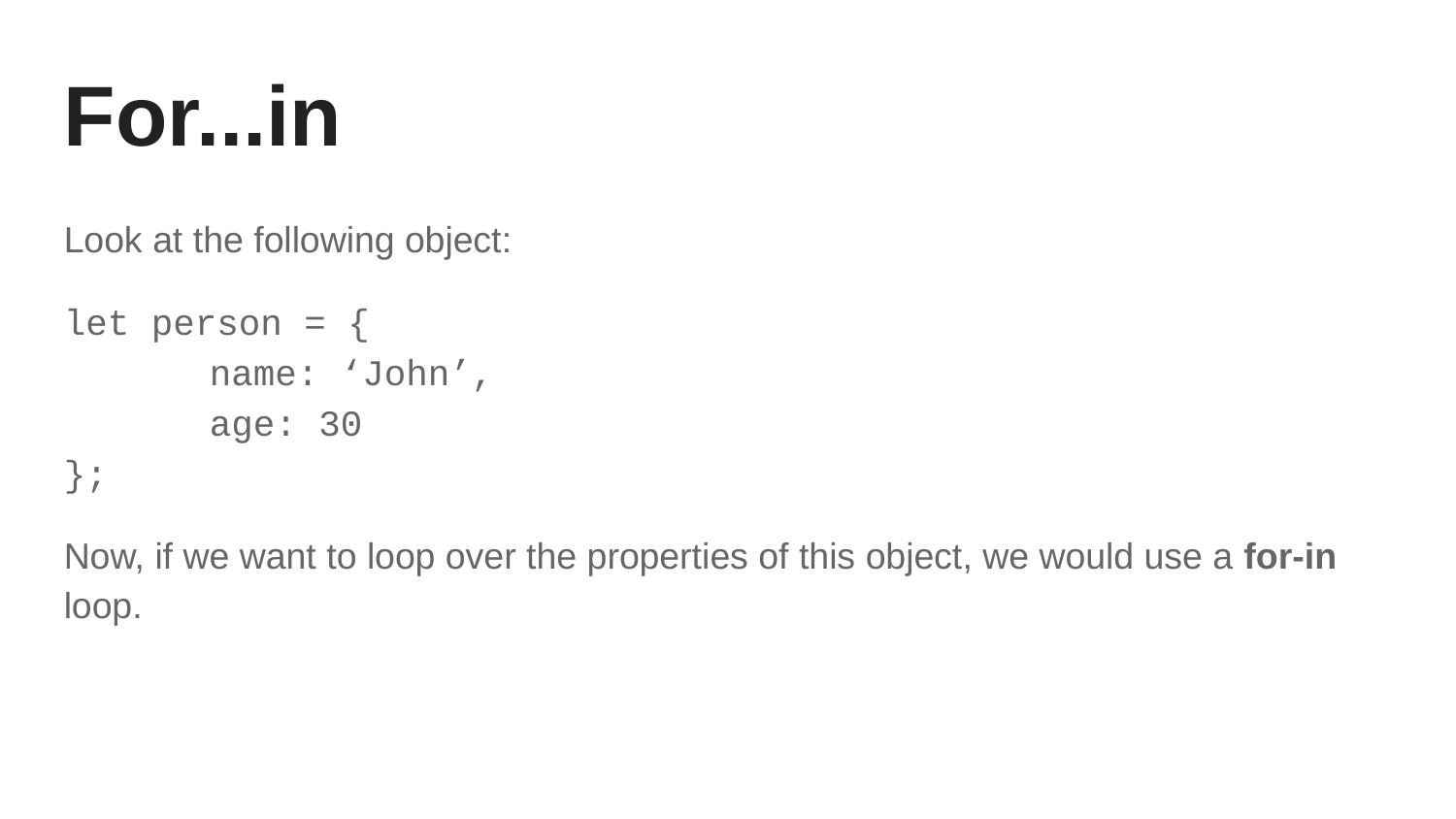

For...in
Look at the following object:
let person = {
	name: ‘John’,
	age: 30
};
Now, if we want to loop over the properties of this object, we would use a for-in loop.